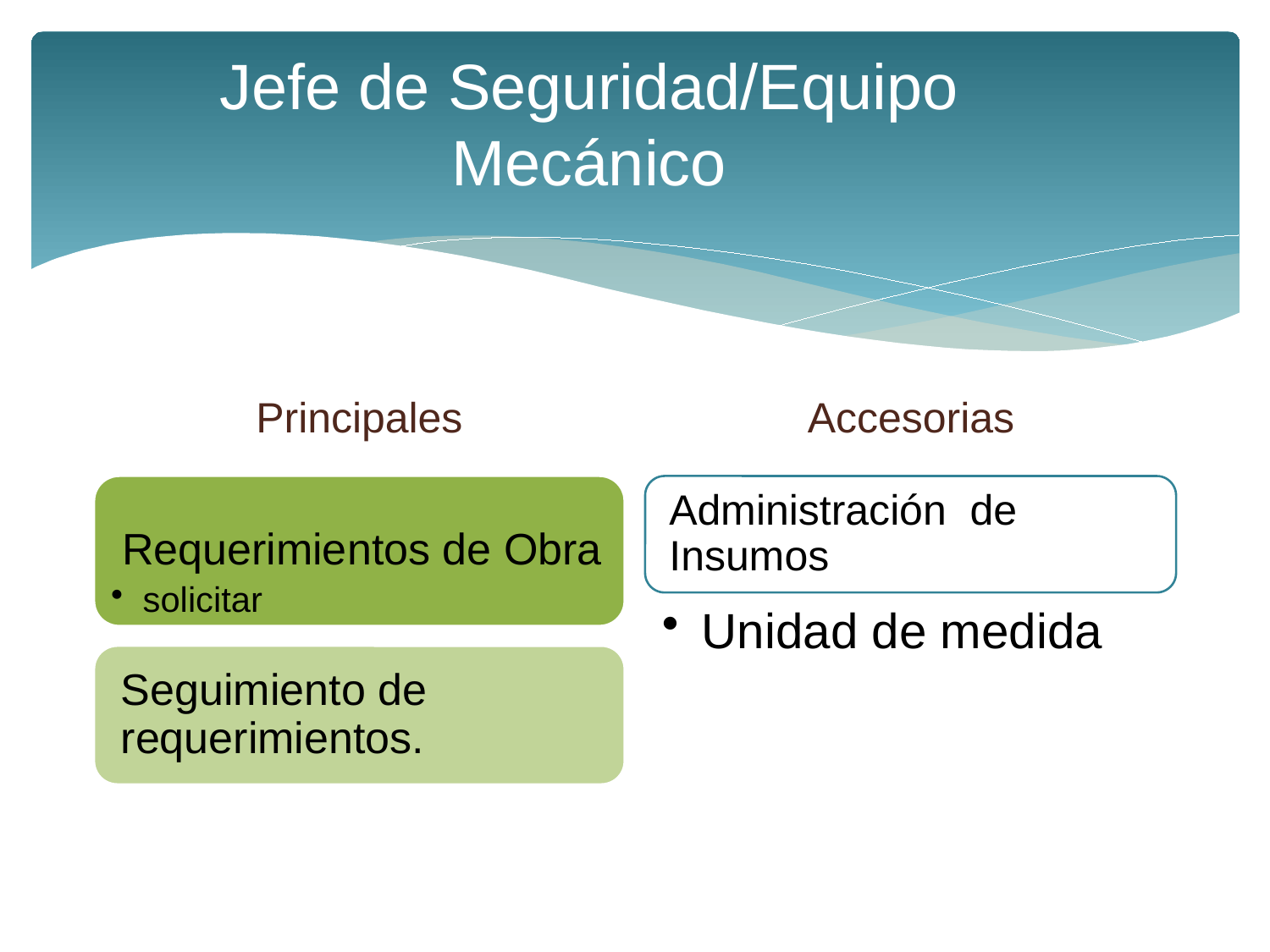

# Jefe de Seguridad/Equipo Mecánico
Accesorias
Principales
Requerimientos de Obra
solicitar
Seguimiento de requerimientos.
Administración  de Insumos
Unidad de medida